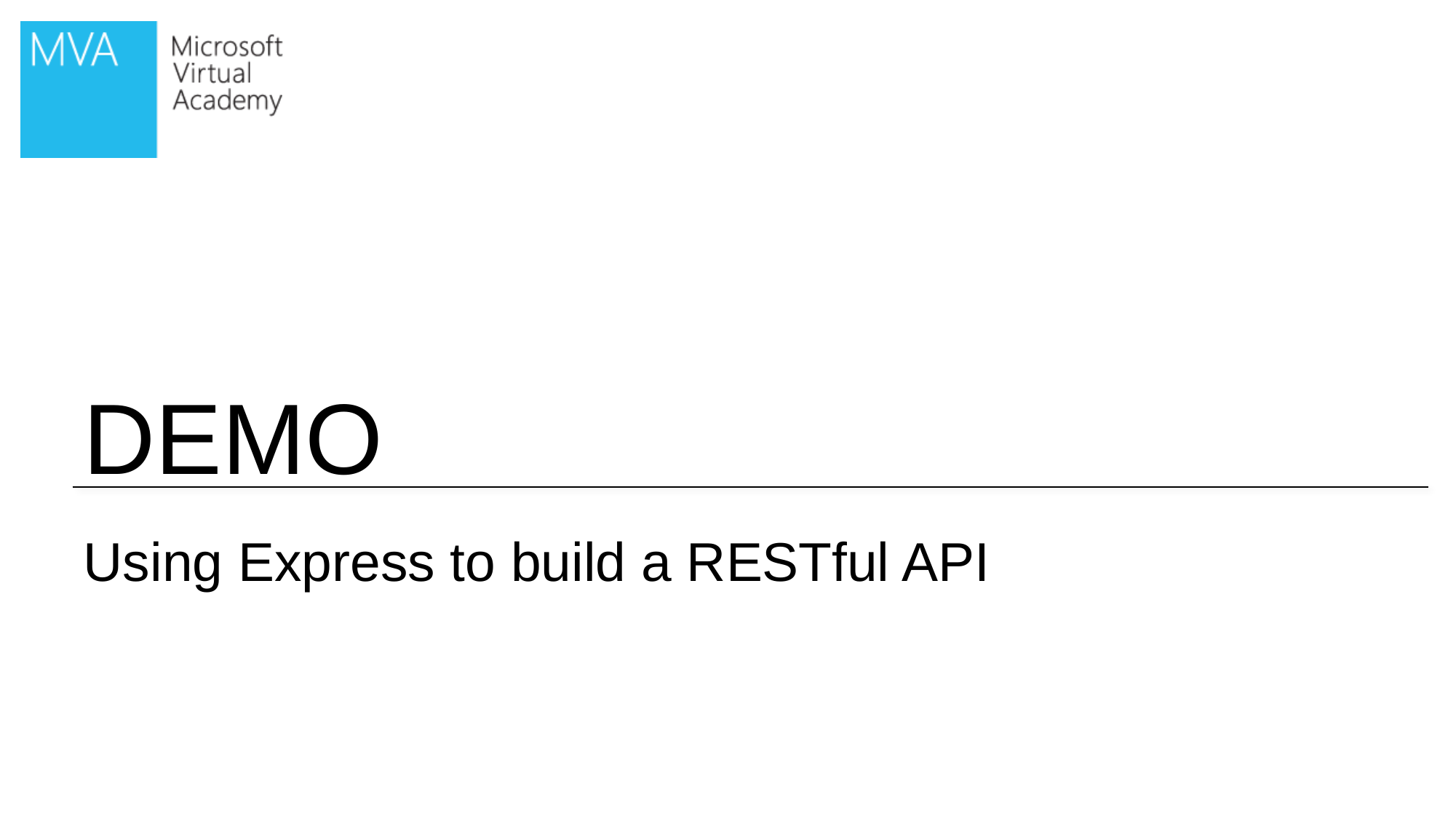

# Using Express to build a RESTful API